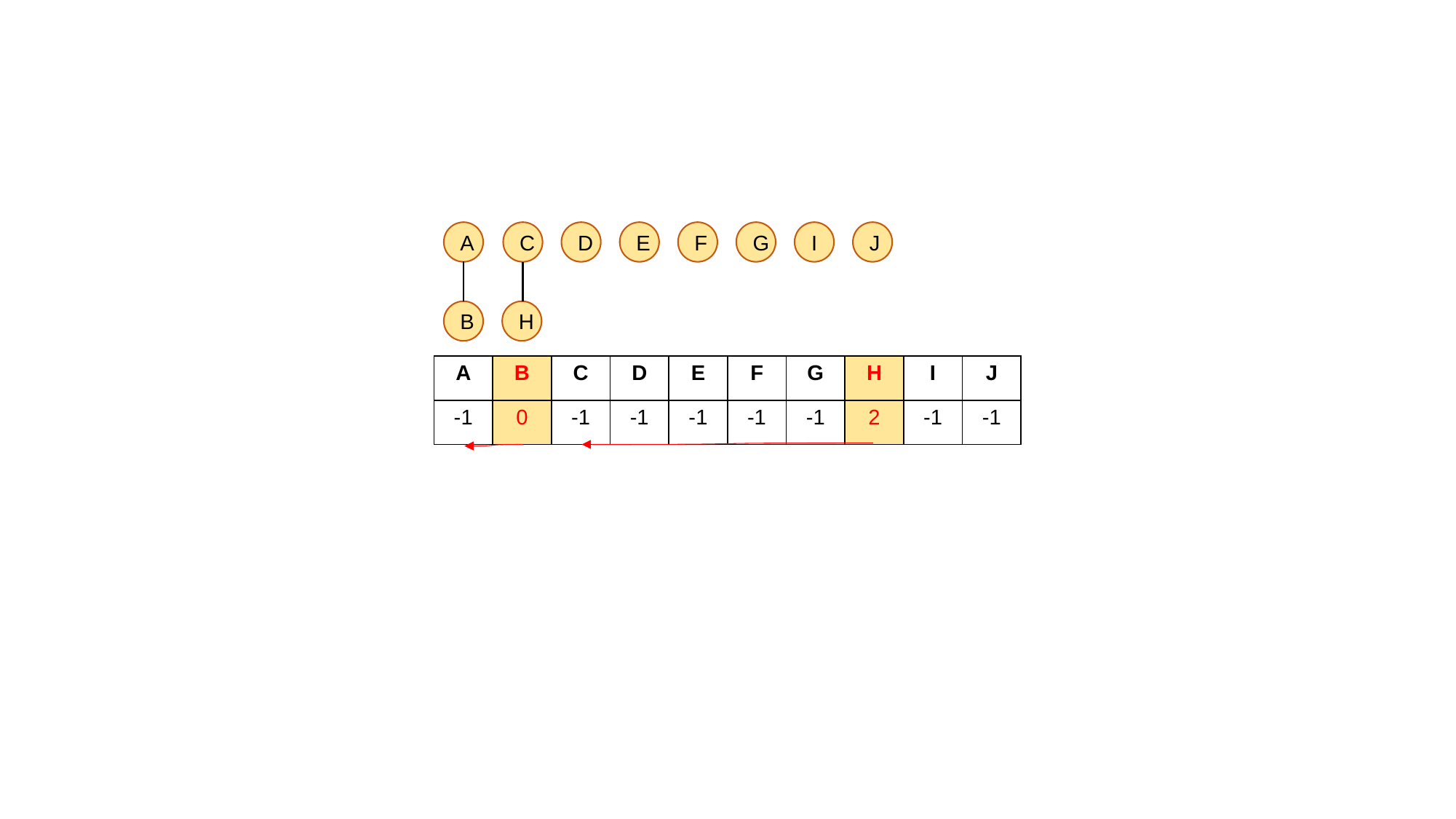

A
C
D
E
F
G
I
J
H
B
| A | B | C | D | E | F | G | H | I | J |
| --- | --- | --- | --- | --- | --- | --- | --- | --- | --- |
| -1 | 0 | -1 | -1 | -1 | -1 | -1 | 2 | -1 | -1 |